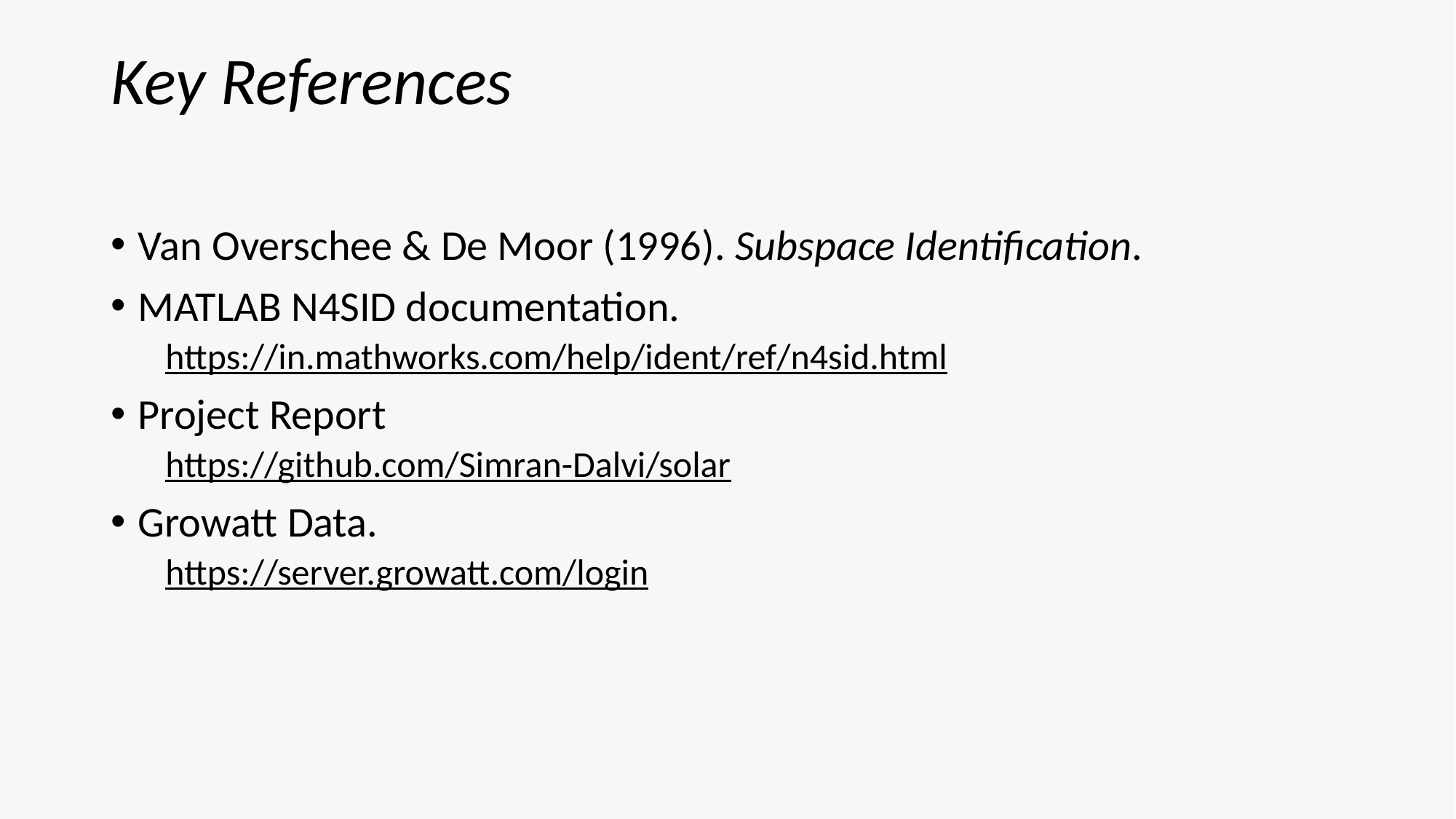

# Key References
Van Overschee & De Moor (1996). Subspace Identification.
MATLAB N4SID documentation.
https://in.mathworks.com/help/ident/ref/n4sid.html
Project Report
https://github.com/Simran-Dalvi/solar
Growatt Data.
https://server.growatt.com/login